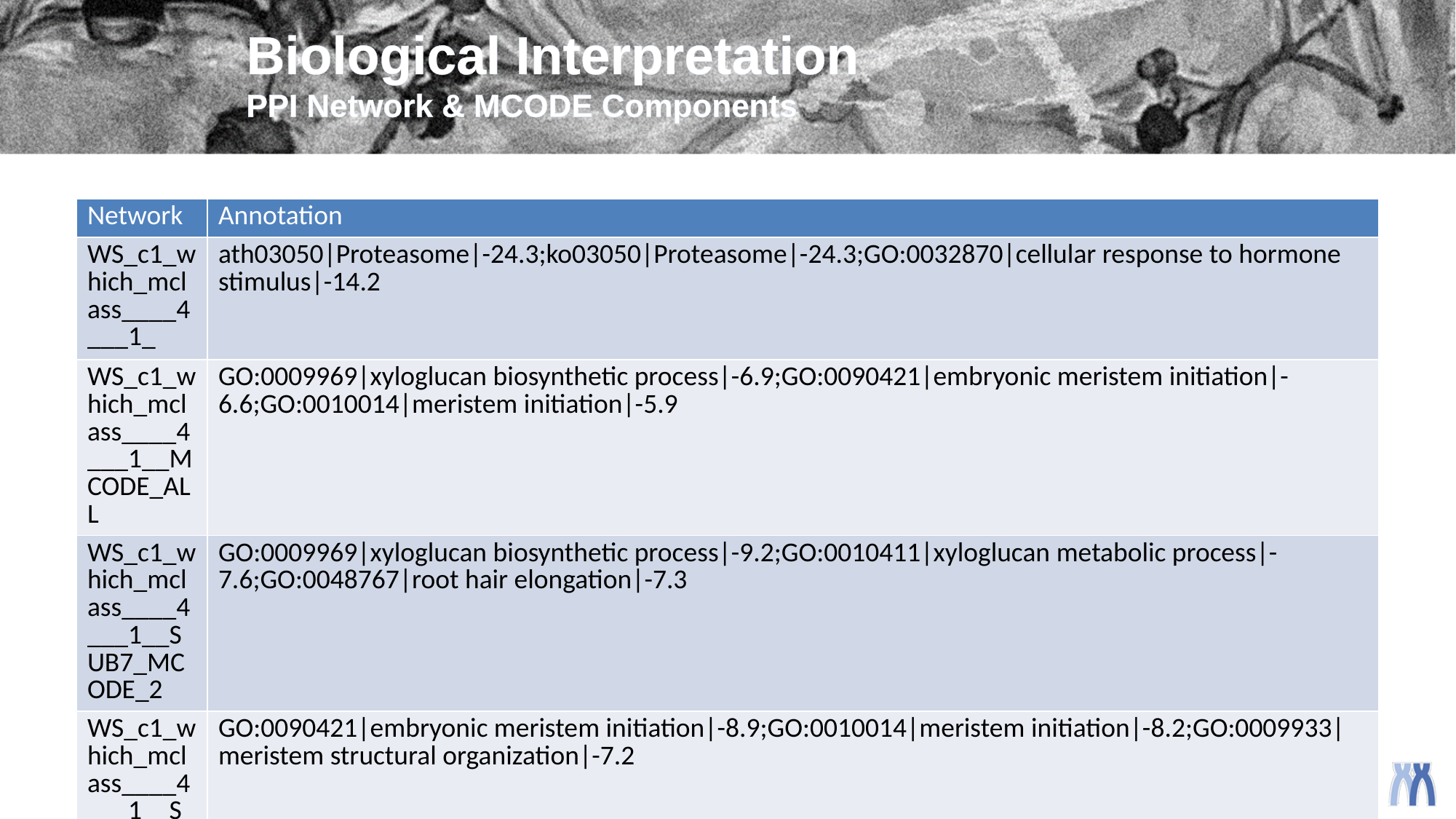

# Biological Interpretation PPI Network & MCODE Components
| Network | Annotation |
| --- | --- |
| WS\_c1\_which\_mclass\_\_\_\_4\_\_\_1\_ | ath03050|Proteasome|-24.3;ko03050|Proteasome|-24.3;GO:0032870|cellular response to hormone stimulus|-14.2 |
| WS\_c1\_which\_mclass\_\_\_\_4\_\_\_1\_\_MCODE\_ALL | GO:0009969|xyloglucan biosynthetic process|-6.9;GO:0090421|embryonic meristem initiation|-6.6;GO:0010014|meristem initiation|-5.9 |
| WS\_c1\_which\_mclass\_\_\_\_4\_\_\_1\_\_SUB7\_MCODE\_2 | GO:0009969|xyloglucan biosynthetic process|-9.2;GO:0010411|xyloglucan metabolic process|-7.6;GO:0048767|root hair elongation|-7.3 |
| WS\_c1\_which\_mclass\_\_\_\_4\_\_\_1\_\_SUB8\_MCODE\_3 | GO:0090421|embryonic meristem initiation|-8.9;GO:0010014|meristem initiation|-8.2;GO:0009933|meristem structural organization|-7.2 |